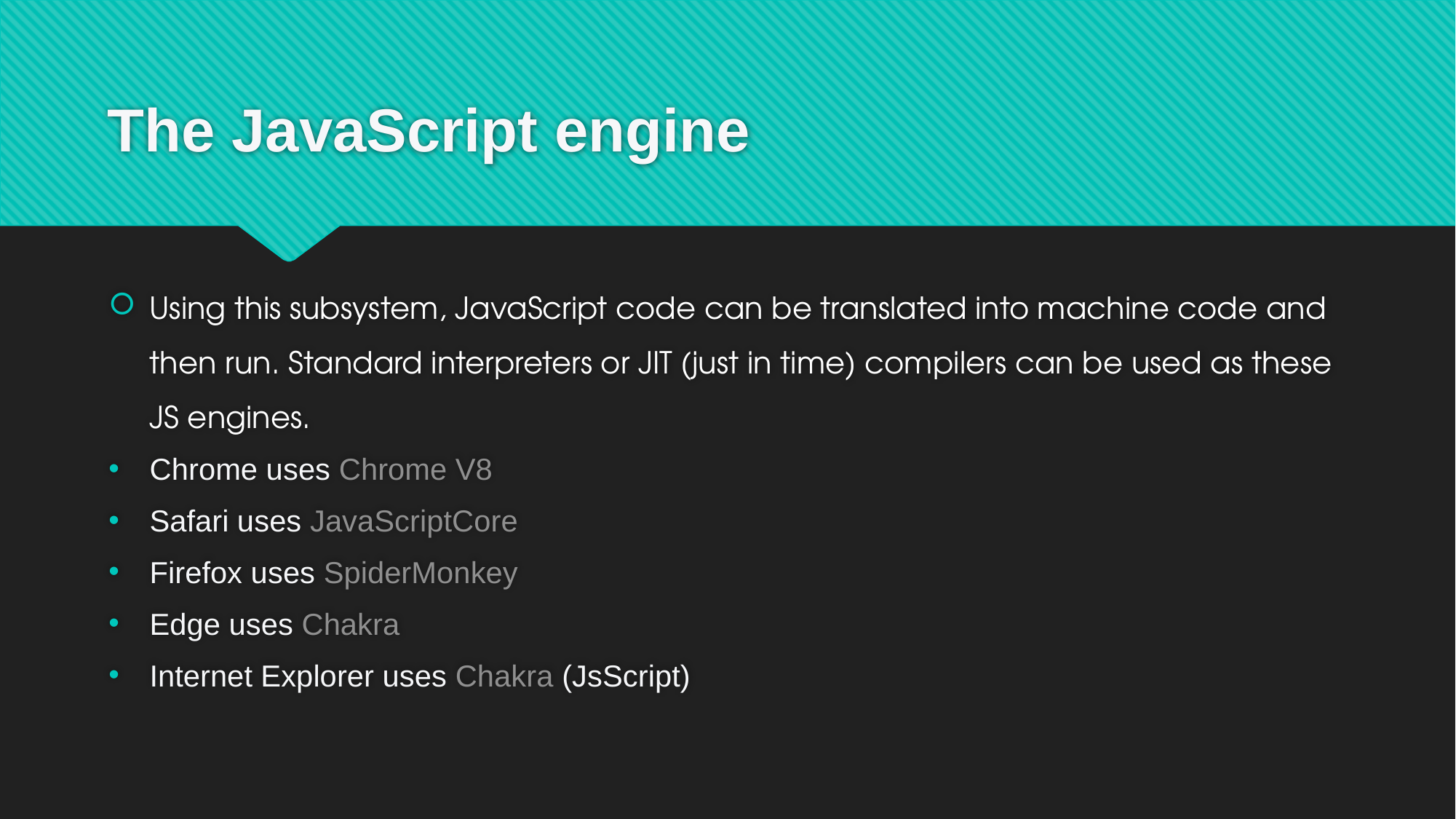

# The JavaScript engine
Using this subsystem, JavaScript code can be translated into machine code and then run. Standard interpreters or JIT (just in time) compilers can be used as these JS engines.
Chrome uses Chrome V8
Safari uses JavaScriptCore
Firefox uses SpiderMonkey
Edge uses Chakra
Internet Explorer uses Chakra (JsScript)